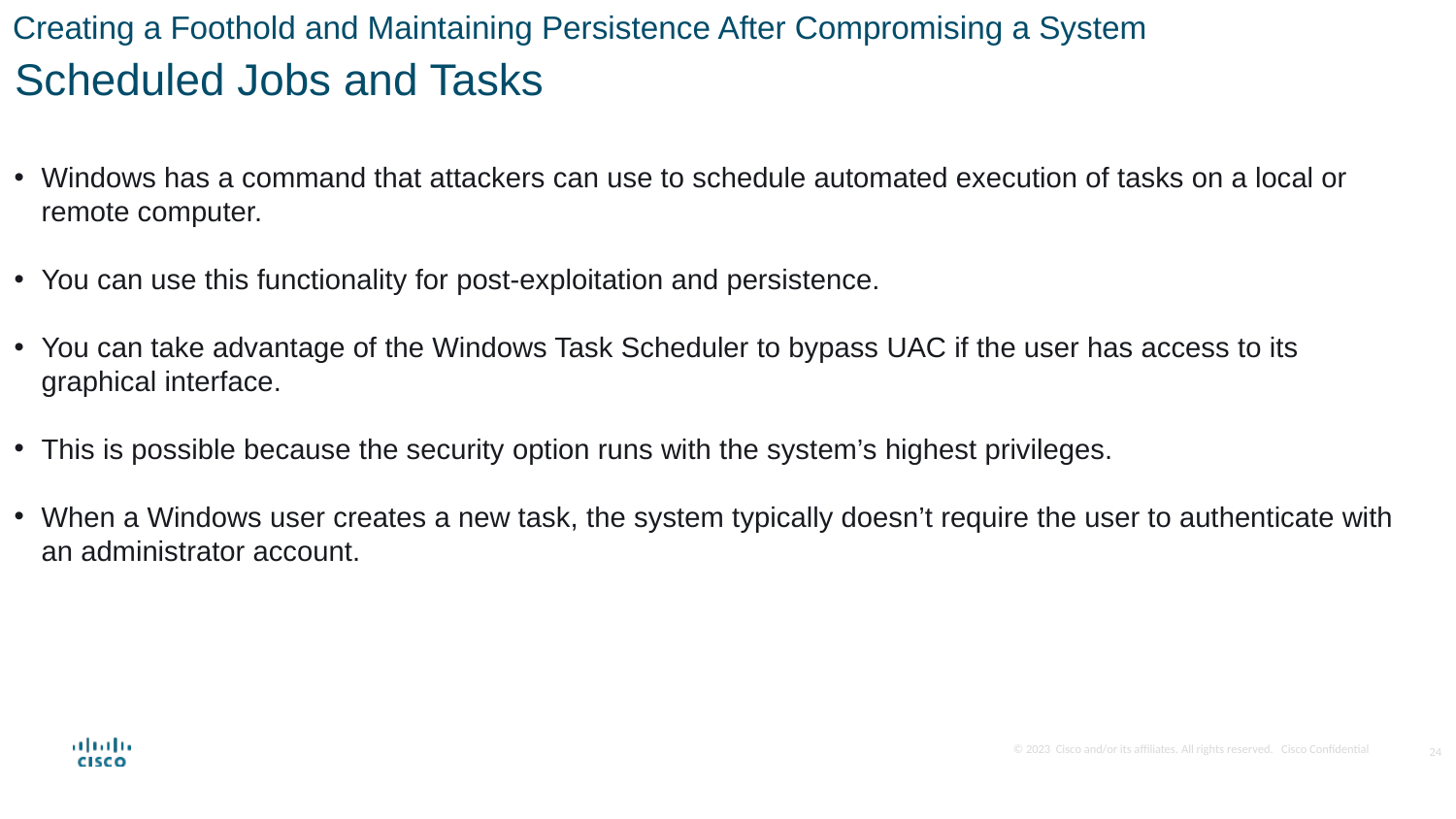

Creating a Foothold and Maintaining Persistence After Compromising a System

Scheduled Jobs and Tasks
Windows has a command that attackers can use to schedule automated execution of tasks on a local or remote computer.

You can use this functionality for post-exploitation and persistence.

You can take advantage of the Windows Task Scheduler to bypass UAC if the user has access to its graphical interface.

This is possible because the security option runs with the system’s highest privileges.

When a Windows user creates a new task, the system typically doesn’t require the user to authenticate with an administrator account.
24